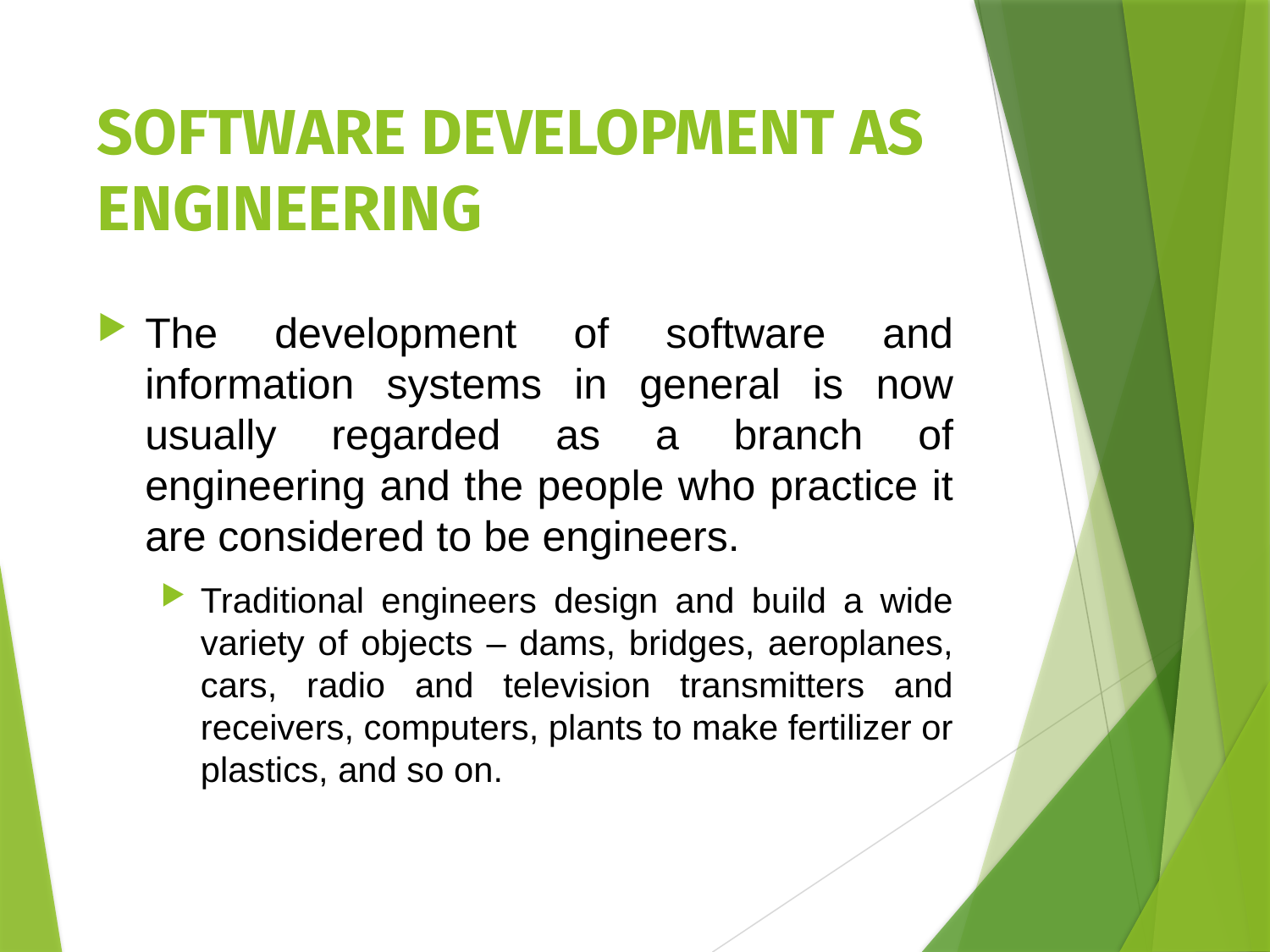

# SOFTWARE DEVELOPMENT AS ENGINEERING
The development of software and information systems in general is now usually regarded as a branch of engineering and the people who practice it are considered to be engineers.
Traditional engineers design and build a wide variety of objects – dams, bridges, aeroplanes, cars, radio and television transmitters and receivers, computers, plants to make fertilizer or plastics, and so on.